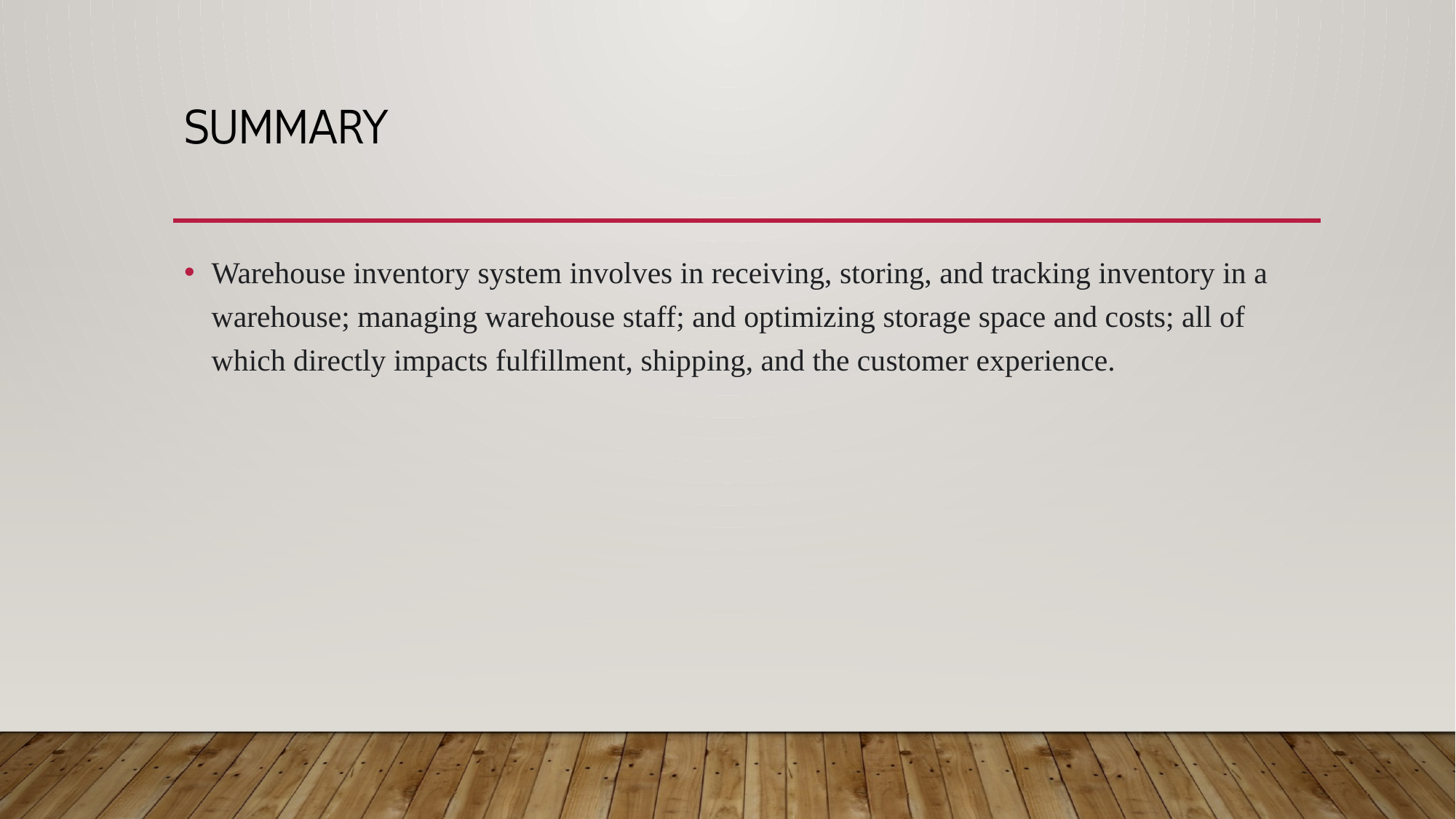

# summary
Warehouse inventory system involves in receiving, storing, and tracking inventory in a warehouse; managing warehouse staff; and optimizing storage space and costs; all of which directly impacts fulfillment, shipping, and the customer experience.